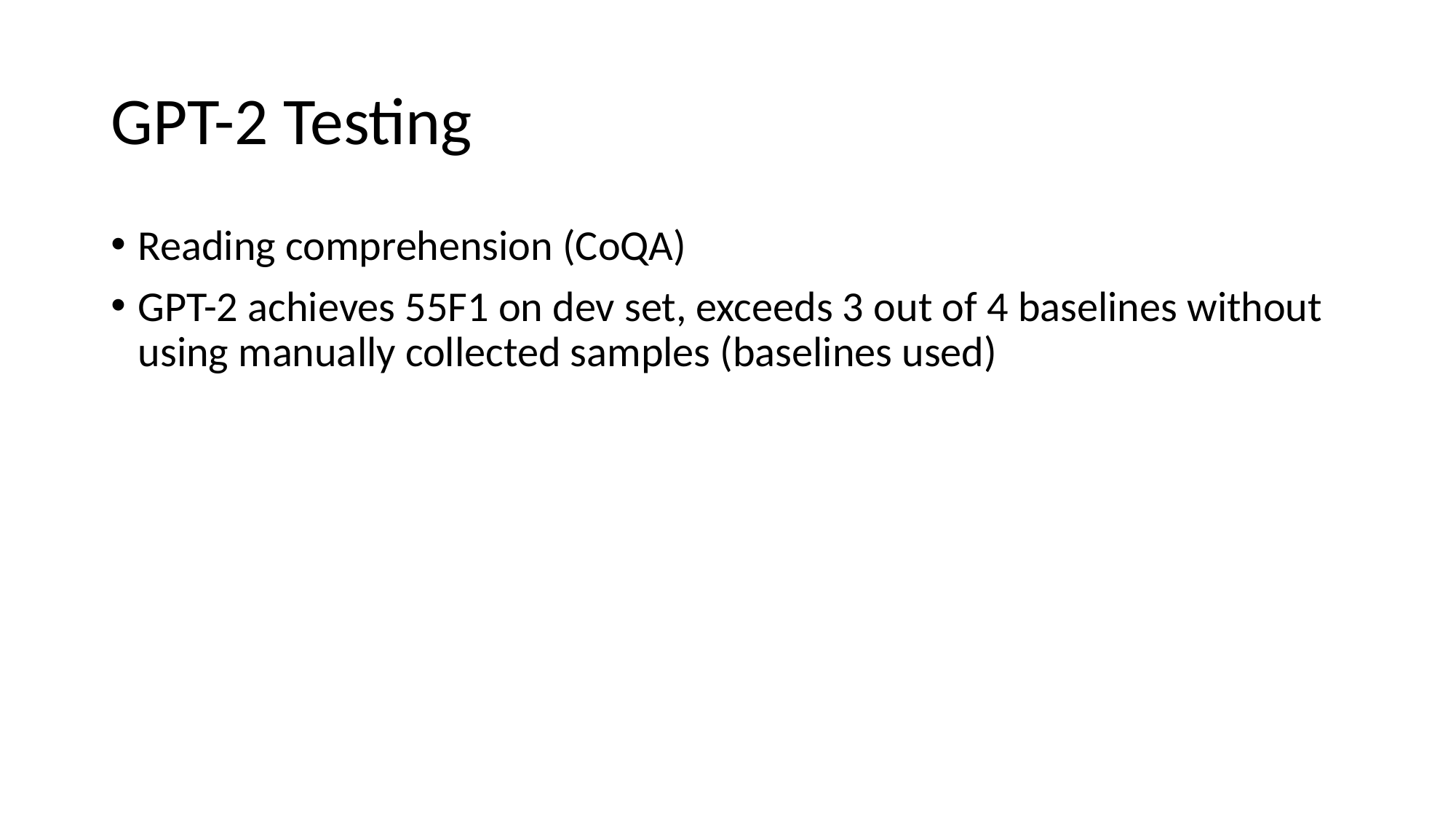

# GPT-2 Testing
Reading comprehension (CoQA)
GPT-2 achieves 55F1 on dev set, exceeds 3 out of 4 baselines without using manually collected samples (baselines used)